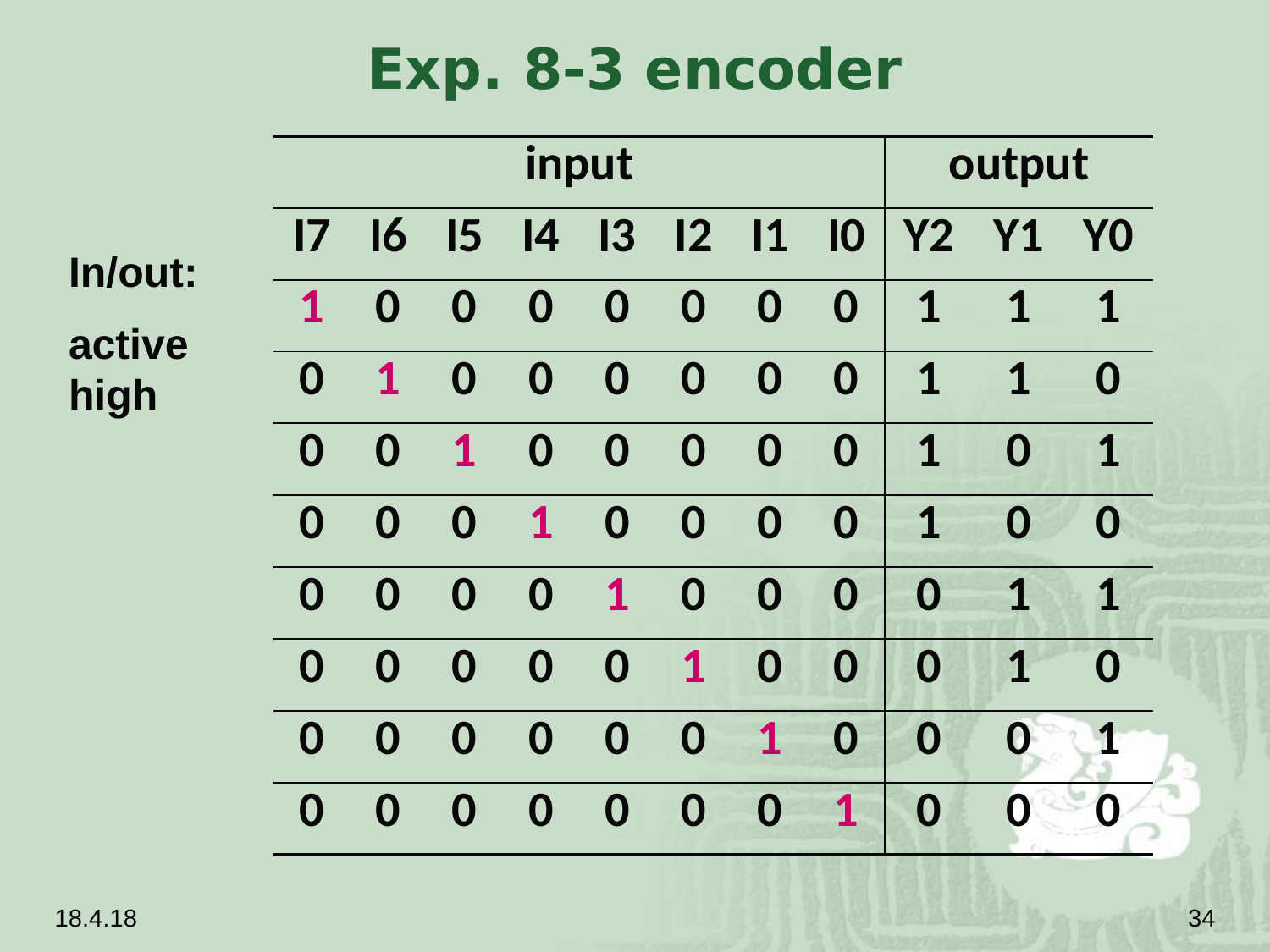

# Exp. 8-3 encoder
| input |  |  |  |  |  |  |  | output |  |  |
| --- | --- | --- | --- | --- | --- | --- | --- | --- | --- | --- |
| I7 | I6 | I5 | I4 | I3 | I2 | I1 | I0 | Y2 | Y1 | Y0 |
| 1 | 0 | 0 | 0 | 0 | 0 | 0 | 0 | 1 | 1 | 1 |
| 0 | 1 | 0 | 0 | 0 | 0 | 0 | 0 | 1 | 1 | 0 |
| 0 | 0 | 1 | 0 | 0 | 0 | 0 | 0 | 1 | 0 | 1 |
| 0 | 0 | 0 | 1 | 0 | 0 | 0 | 0 | 1 | 0 | 0 |
| 0 | 0 | 0 | 0 | 1 | 0 | 0 | 0 | 0 | 1 | 1 |
| 0 | 0 | 0 | 0 | 0 | 1 | 0 | 0 | 0 | 1 | 0 |
| 0 | 0 | 0 | 0 | 0 | 0 | 1 | 0 | 0 | 0 | 1 |
| 0 | 0 | 0 | 0 | 0 | 0 | 0 | 1 | 0 | 0 | 0 |
In/out:
active high
18.4.18
34